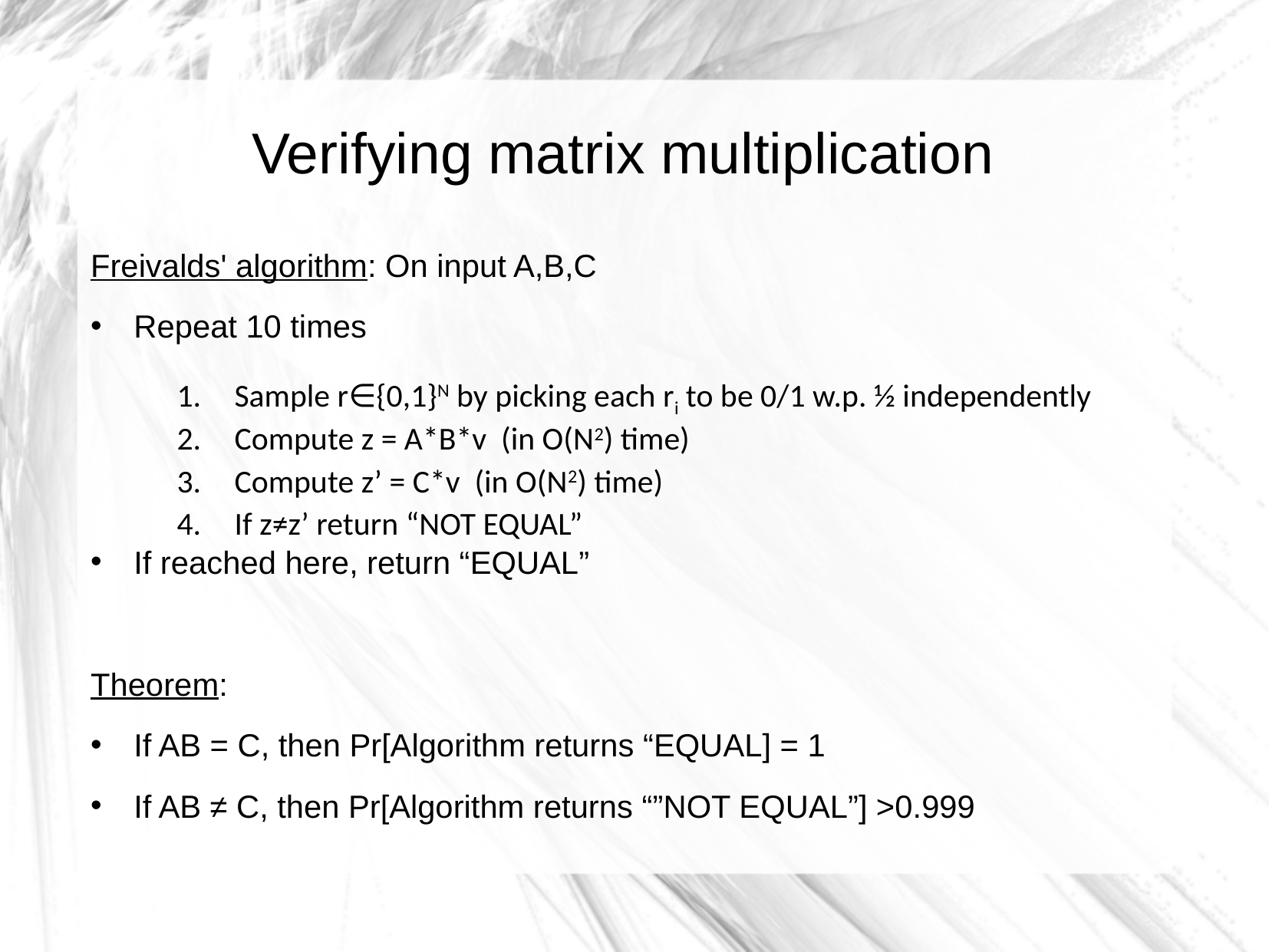

Verifying matrix multiplication
Freivalds' algorithm: On input A,B,C
Repeat 10 times
Sample r∈{0,1}N by picking each ri to be 0/1 w.p. ½ independently
Compute z = A*B*v  (in O(N2) time)
Compute z’ = C*v  (in O(N2) time)
If z≠z’ return “NOT EQUAL”
If reached here, return “EQUAL”

Theorem:
If AB = C, then Pr[Algorithm returns “EQUAL] = 1
If AB ≠ C, then Pr[Algorithm returns “”NOT EQUAL”] >0.999